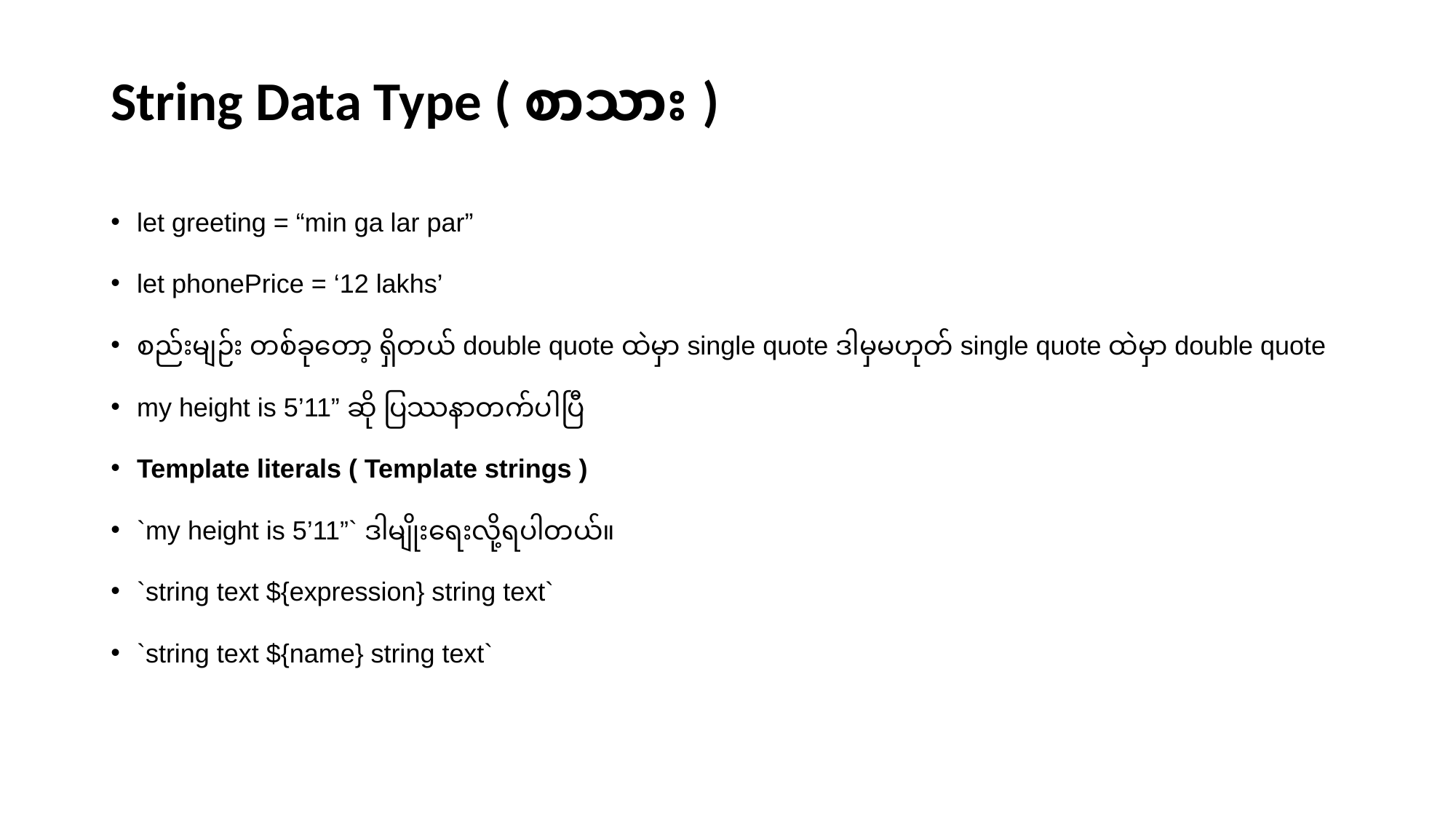

# String Data Type ( စာသား )
let greeting = “min ga lar par”
let phonePrice = ‘12 lakhs’
စည်းမျဉ်း တစ်ခုတော့ ရှိတယ် double quote ထဲမှာ single quote ဒါမှမဟုတ် single quote ထဲမှာ double quote
my height is 5’11” ဆို ပြဿနာတက်ပါပြီ
Template literals ( Template strings )
`my height is 5’11”` ဒါမျိုးရေးလို့ရပါတယ်။
`string text ${expression} string text`
`string text ${name} string text`